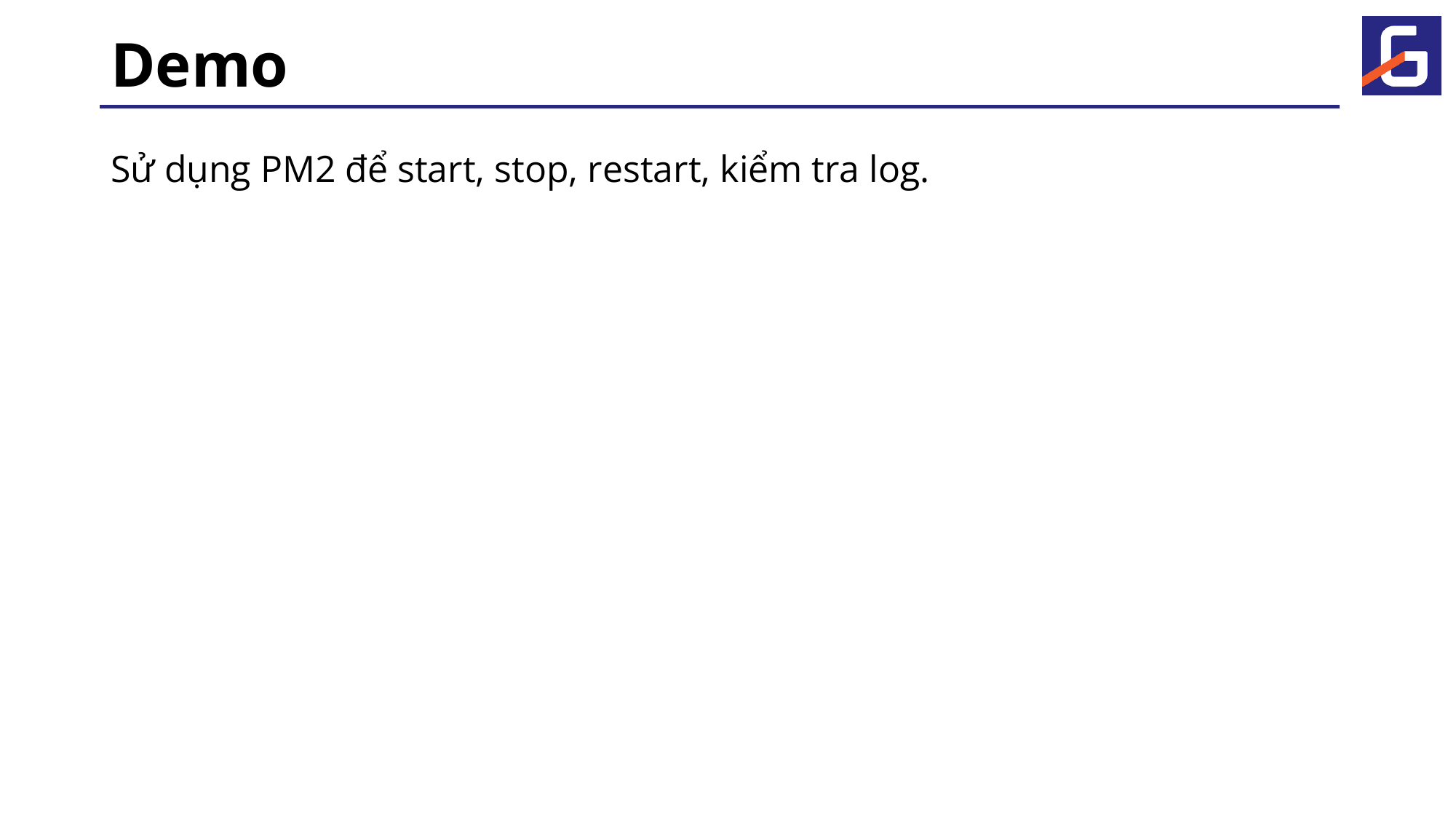

# Demo
Sử dụng PM2 để start, stop, restart, kiểm tra log.